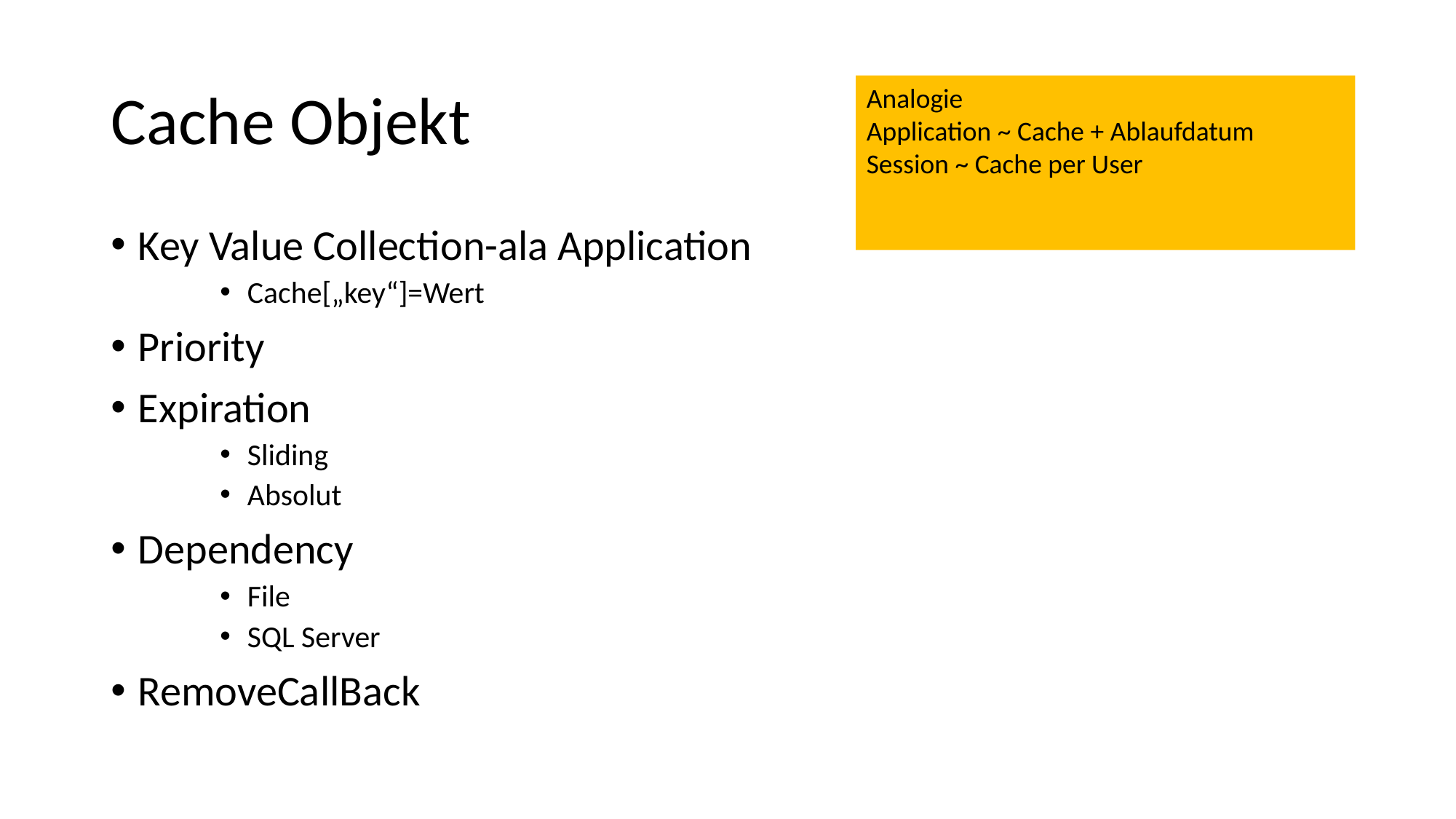

# Cache Objekt
Analogie
Application ~ Cache + Ablaufdatum
Session ~ Cache per User

Key Value Collection-ala Application
Cache[„key“]=Wert
Priority
Expiration
Sliding
Absolut
Dependency
File
SQL Server
RemoveCallBack